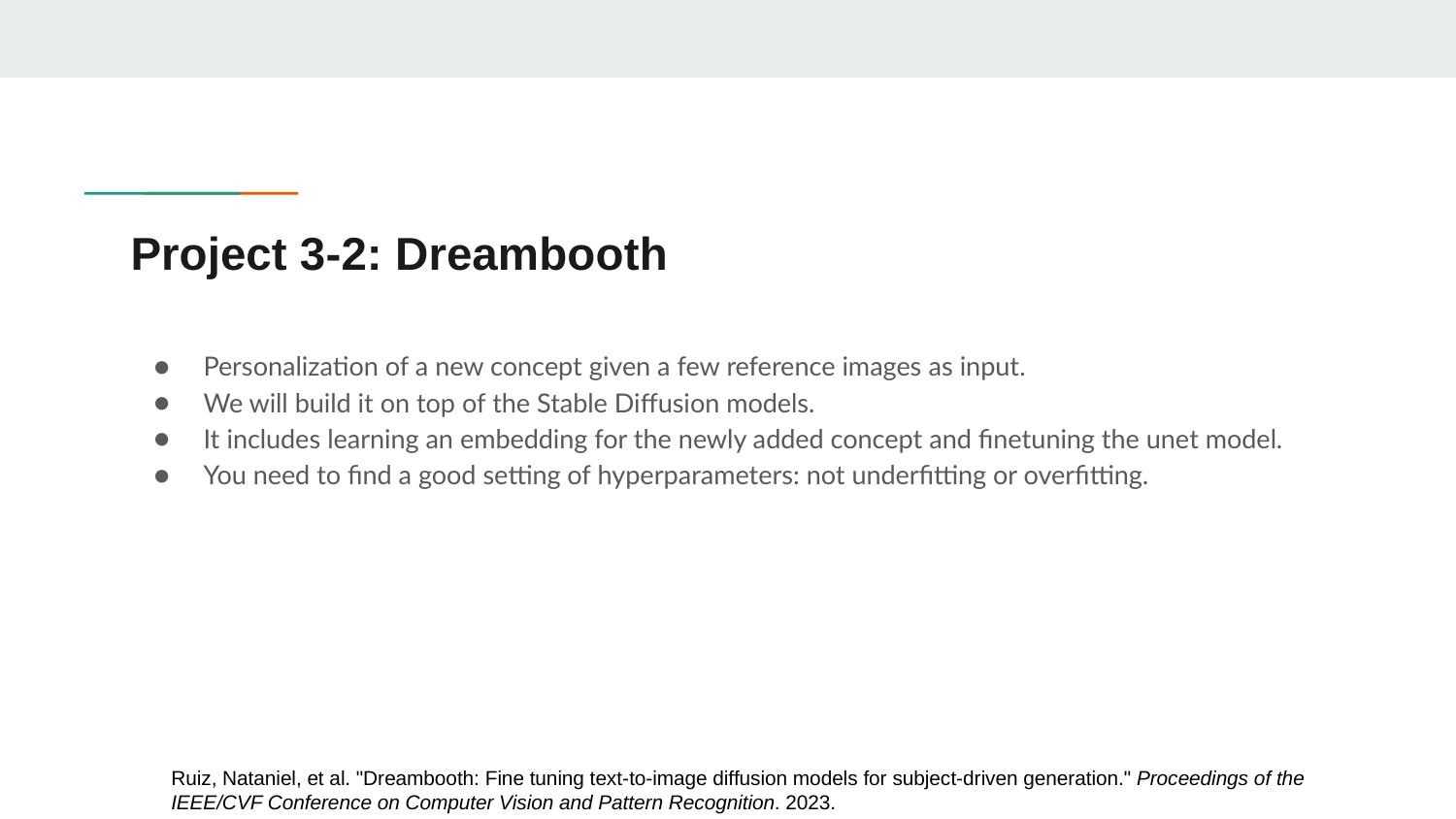

# Project 3-2: Dreambooth
Personalization of a new concept given a few reference images as input.
We will build it on top of the Stable Diffusion models.
It includes learning an embedding for the newly added concept and finetuning the unet model.
You need to find a good setting of hyperparameters: not underfitting or overfitting.
Ruiz, Nataniel, et al. "Dreambooth: Fine tuning text-to-image diffusion models for subject-driven generation." Proceedings of the IEEE/CVF Conference on Computer Vision and Pattern Recognition. 2023.